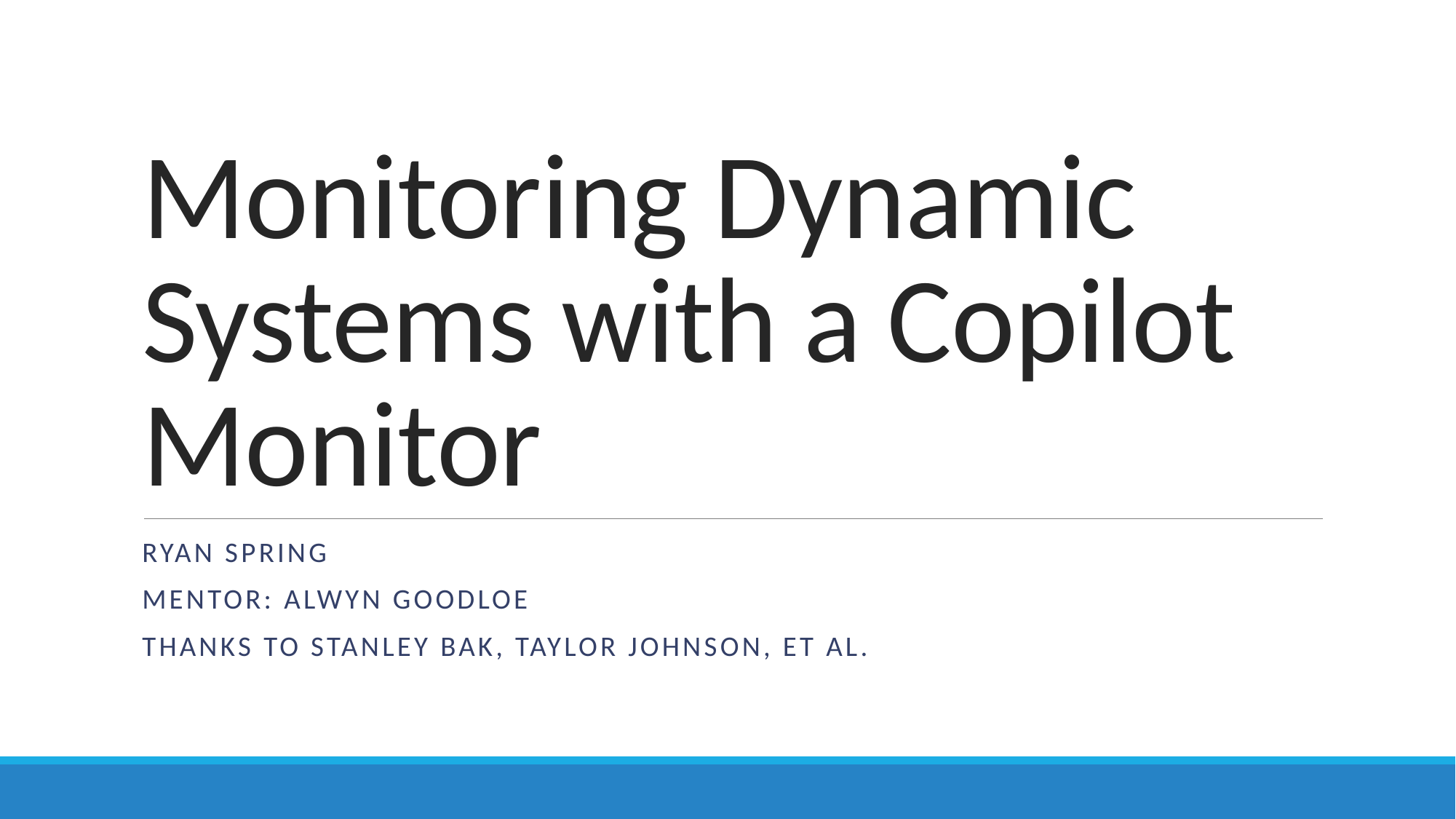

# Monitoring Dynamic Systems with a Copilot Monitor
Ryan Spring
Mentor: Alwyn Goodloe
Thanks TO Stanley Bak, Taylor Johnson, et Al.